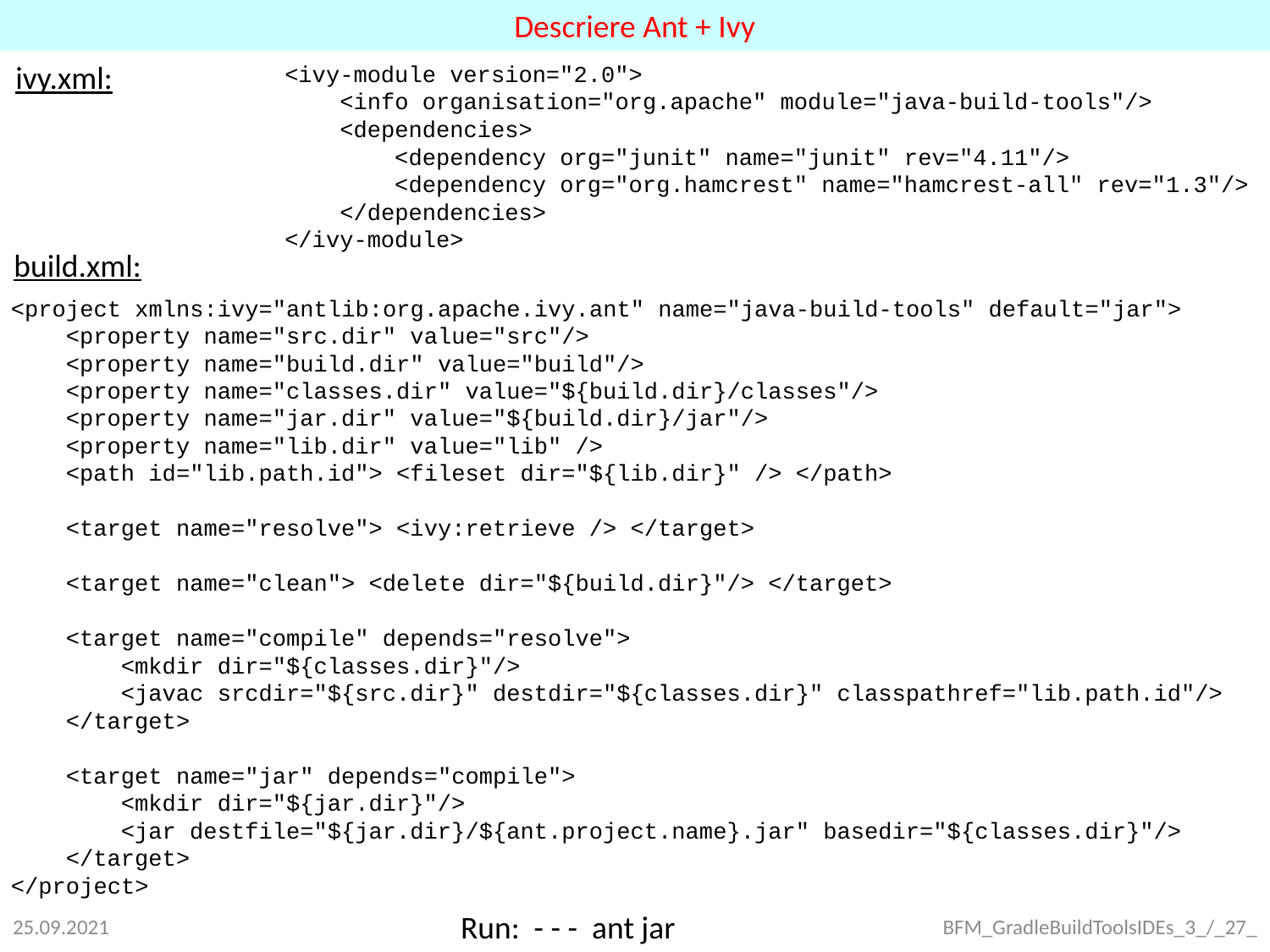

Descriere Ant + Ivy
ivy.xml:
<ivy-module version="2.0">
    <info organisation="org.apache" module="java-build-tools"/>
    <dependencies>
        <dependency org="junit" name="junit" rev="4.11"/>
        <dependency org="org.hamcrest" name="hamcrest-all" rev="1.3"/>
    </dependencies>
</ivy-module>
build.xml:
<project xmlns:ivy="antlib:org.apache.ivy.ant" name="java-build-tools" default="jar">
    <property name="src.dir" value="src"/>
    <property name="build.dir" value="build"/>
    <property name="classes.dir" value="${build.dir}/classes"/>
    <property name="jar.dir" value="${build.dir}/jar"/>
    <property name="lib.dir" value="lib" />
    <path id="lib.path.id"> <fileset dir="${lib.dir}" /> </path>

    <target name="resolve"> <ivy:retrieve /> </target>

    <target name="clean"> <delete dir="${build.dir}"/> </target>

    <target name="compile" depends="resolve">
        <mkdir dir="${classes.dir}"/>
        <javac srcdir="${src.dir}" destdir="${classes.dir}" classpathref="lib.path.id"/>
    </target>

    <target name="jar" depends="compile">
        <mkdir dir="${jar.dir}"/>
        <jar destfile="${jar.dir}/${ant.project.name}.jar" basedir="${classes.dir}"/>
    </target>
</project>

Run:  - - -  ant jar
25.09.2021
BFM_GradleBuildToolsIDEs_3_/_27_